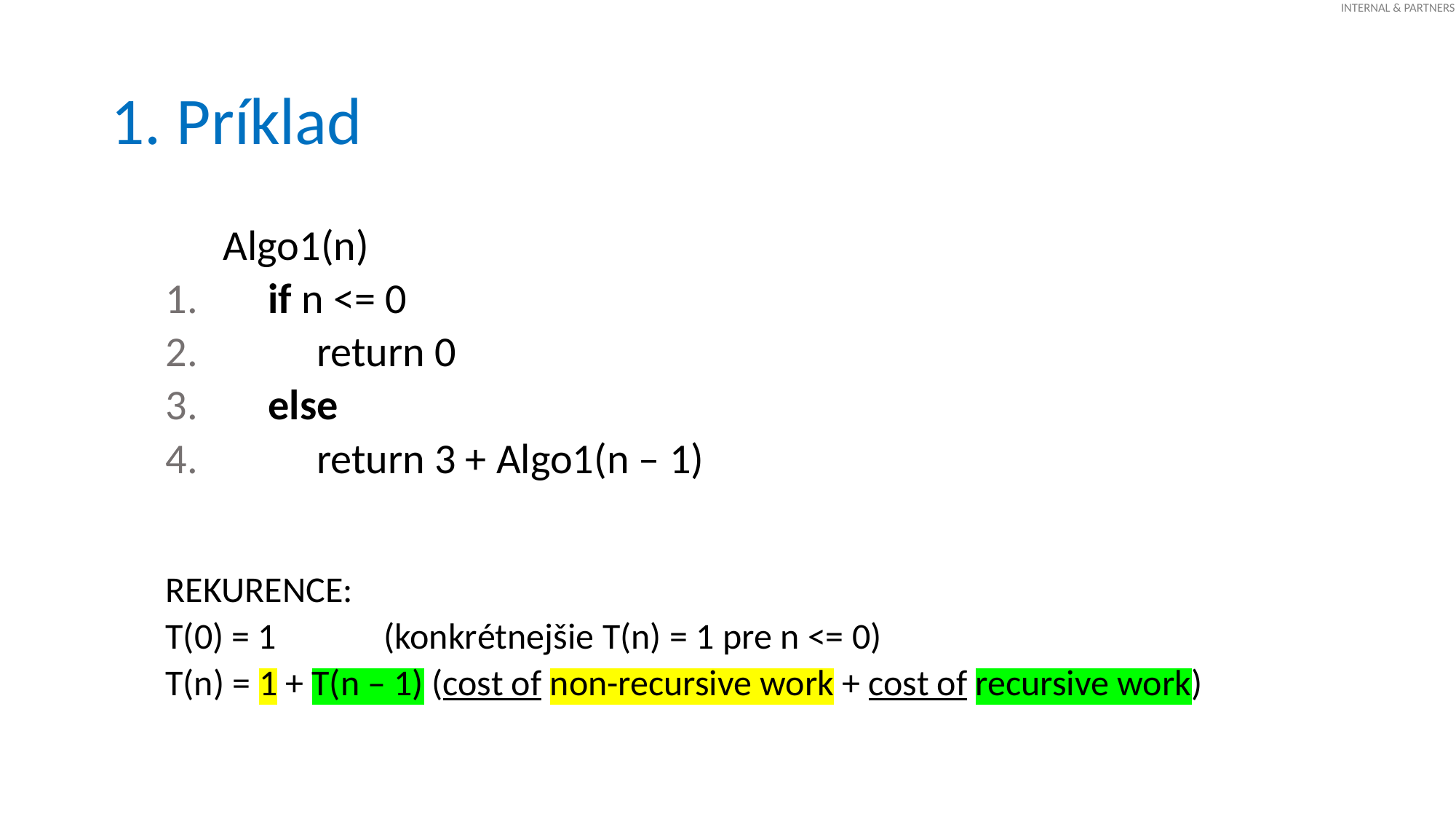

# 1. Príklad
      Algo1(n)
     if n <= 0
          return 0
     else
          return 3 + Algo1(n – 1)

REKURENCE:
T(0) = 1	(konkrétnejšie T(n) = 1 pre n <= 0)
T(n) = 1 + T(n – 1) (cost of non-recursive work + cost of recursive work)